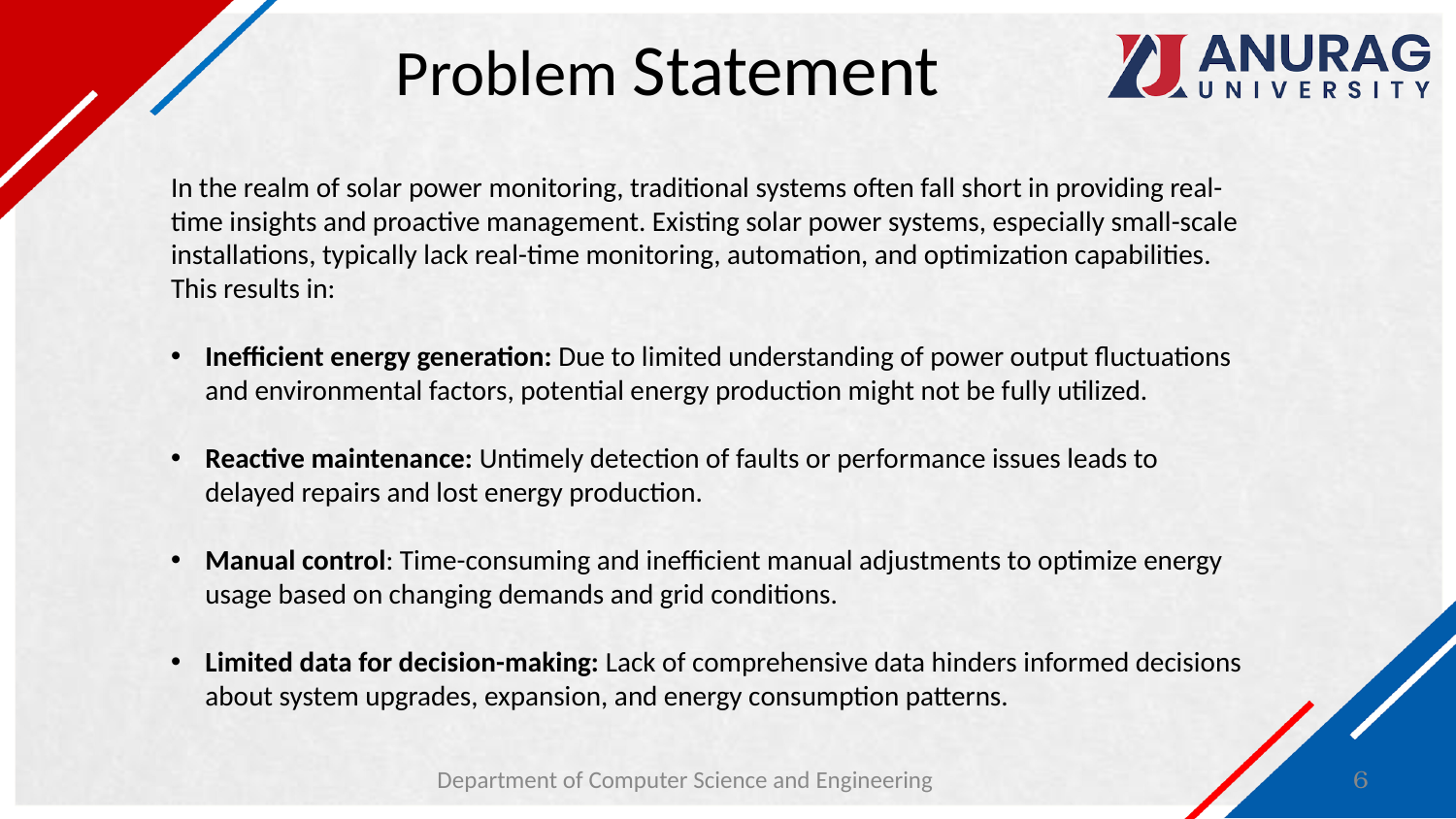

# Problem Statement
In the realm of solar power monitoring, traditional systems often fall short in providing real-time insights and proactive management. Existing solar power systems, especially small-scale installations, typically lack real-time monitoring, automation, and optimization capabilities. This results in:

Inefficient energy generation: Due to limited understanding of power output fluctuations and environmental factors, potential energy production might not be fully utilized.

Reactive maintenance: Untimely detection of faults or performance issues leads to delayed repairs and lost energy production.

Manual control: Time-consuming and inefficient manual adjustments to optimize energy usage based on changing demands and grid conditions.

Limited data for decision-making: Lack of comprehensive data hinders informed decisions about system upgrades, expansion, and energy consumption patterns.

Department of Computer Science and Engineering
6